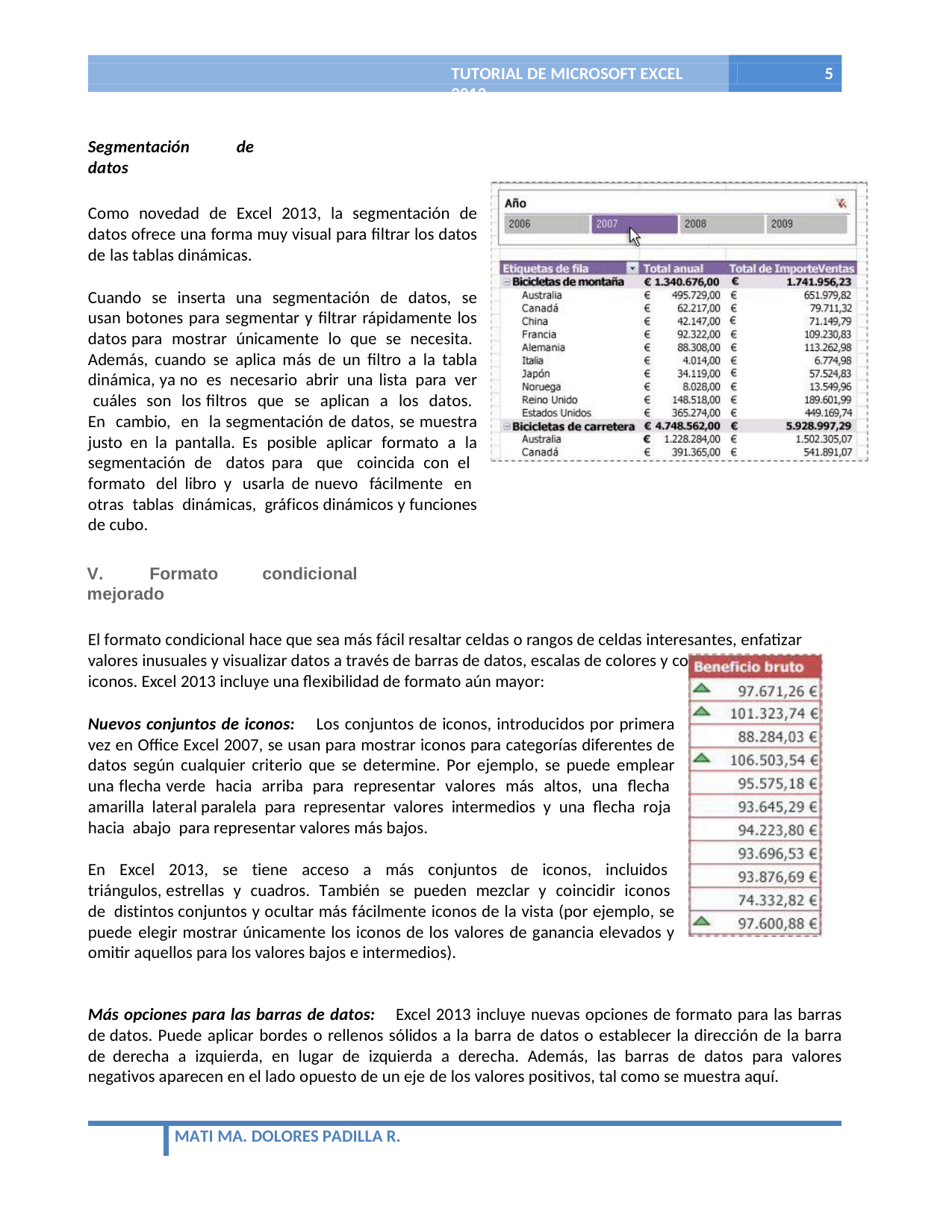

TUTORIAL DE MICROSOFT EXCEL 2013
5

Segmentación de datos

Como novedad de Excel 2013, la segmentación de datos ofrece una forma muy visual para filtrar los datos de las tablas dinámicas.

Cuando se inserta una segmentación de datos, se usan botones para segmentar y filtrar rápidamente los datos para  mostrar  únicamente  lo  que  se  necesita.  Además, cuando se aplica más de un filtro a la tabla dinámica, ya no  es  necesario  abrir  una lista  para  ver  cuáles  son  los filtros  que  se  aplican  a  los  datos.  En  cambio,  en  la segmentación de datos, se muestra justo en la pantalla. Es posible aplicar formato a la segmentación de  datos para  que  coincida con el  formato  del libro y  usarla de nuevo  fácilmente  en  otras  tablas  dinámicas,  gráficos dinámicos y funciones de cubo.

V. Formato condicional mejorado

El formato condicional hace que sea más fácil resaltar celdas o rangos de celdas interesantes, enfatizar valores inusuales y visualizar datos a través de barras de datos, escalas de colores y conjuntos de iconos. Excel 2013 incluye una flexibilidad de formato aún mayor:

Nuevos conjuntos de iconos:    Los conjuntos de iconos, introducidos por primera vez en Office Excel 2007, se usan para mostrar iconos para categorías diferentes de datos según cualquier criterio que se determine. Por ejemplo, se puede emplear una flecha verde  hacia  arriba  para  representar  valores  más  altos,  una  flecha  amarilla  lateral paralela  para  representar  valores  intermedios  y  una  flecha  roja  hacia  abajo  para representar valores más bajos.

En  Excel  2013,  se  tiene  acceso  a  más  conjuntos  de  iconos,  incluidos  triángulos, estrellas  y  cuadros.  También  se  pueden  mezclar  y  coincidir  iconos  de  distintos conjuntos y ocultar más fácilmente iconos de la vista (por ejemplo, se puede elegir mostrar únicamente los iconos de los valores de ganancia elevados y omitir aquellos para los valores bajos e intermedios).

Más opciones para las barras de datos:    Excel 2013 incluye nuevas opciones de formato para las barras de datos. Puede aplicar bordes o rellenos sólidos a la barra de datos o establecer la dirección de la barra de derecha a izquierda, en lugar de izquierda a derecha. Además, las barras de datos para valores negativos aparecen en el lado opuesto de un eje de los valores positivos, tal como se muestra aquí.

MATI MA. DOLORES PADILLA R.